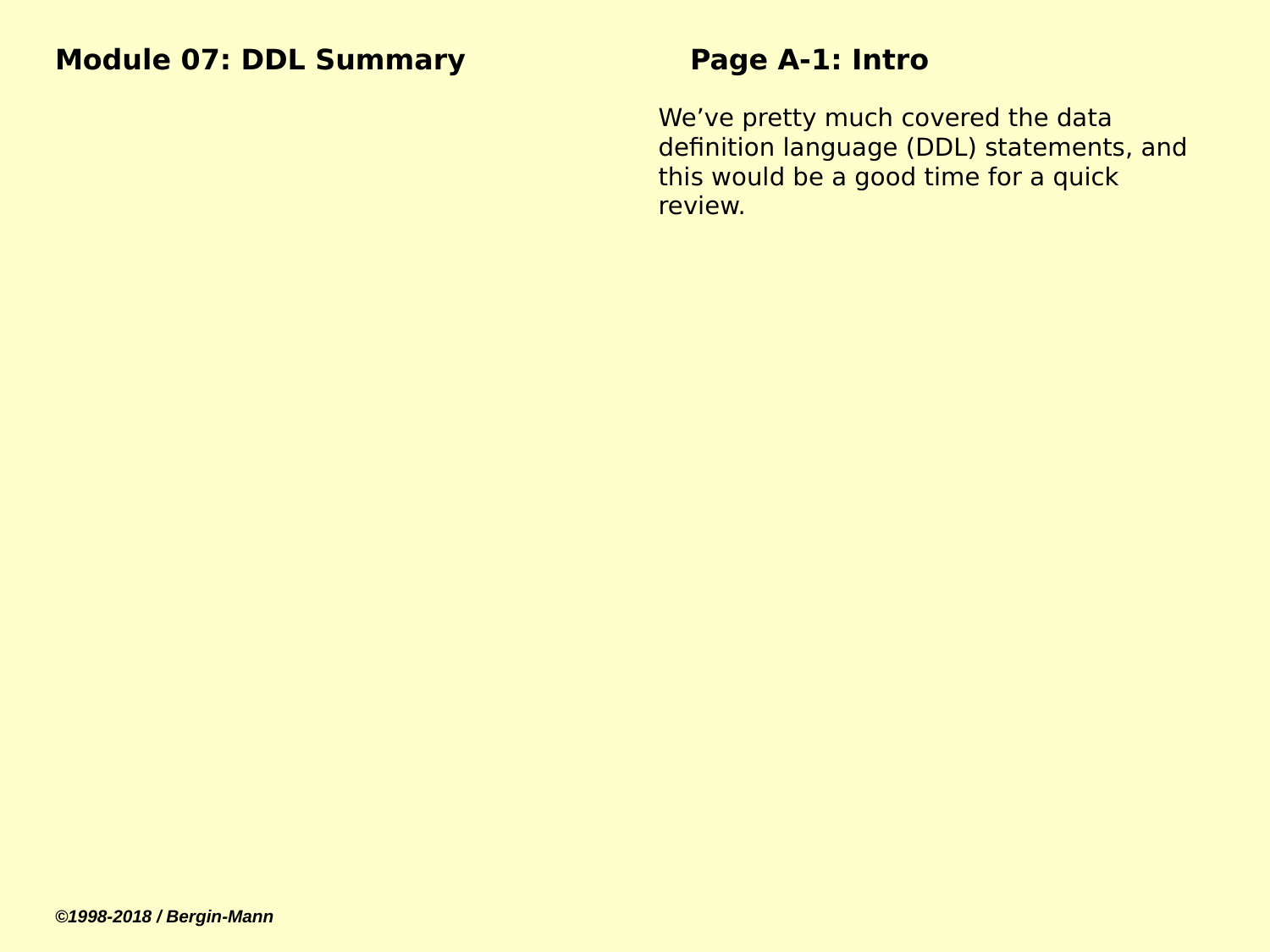

# Module 07: DDL Summary		Page A-1: Intro

We’ve pretty much covered the data definition language (DDL) statements, and this would be a good time for a quick review.
©1998-2018 / Bergin-Mann